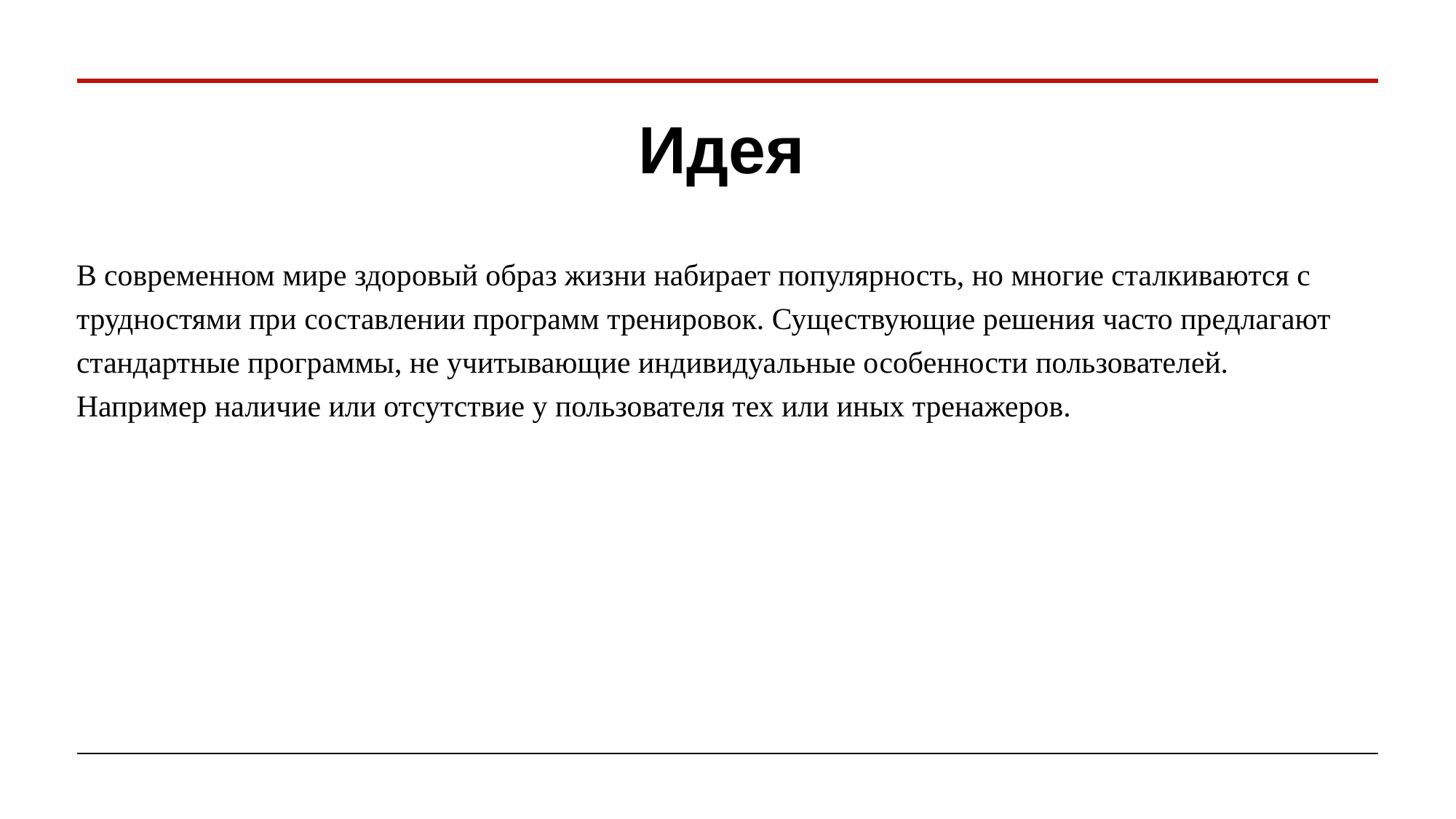

# Идея
В современном мире здоровый образ жизни набирает популярность, но многие сталкиваются с трудностями при составлении программ тренировок. Существующие решения часто предлагают стандартные программы, не учитывающие индивидуальные особенности пользователей. Например наличие или отсутствие у пользователя тех или иных тренажеров.